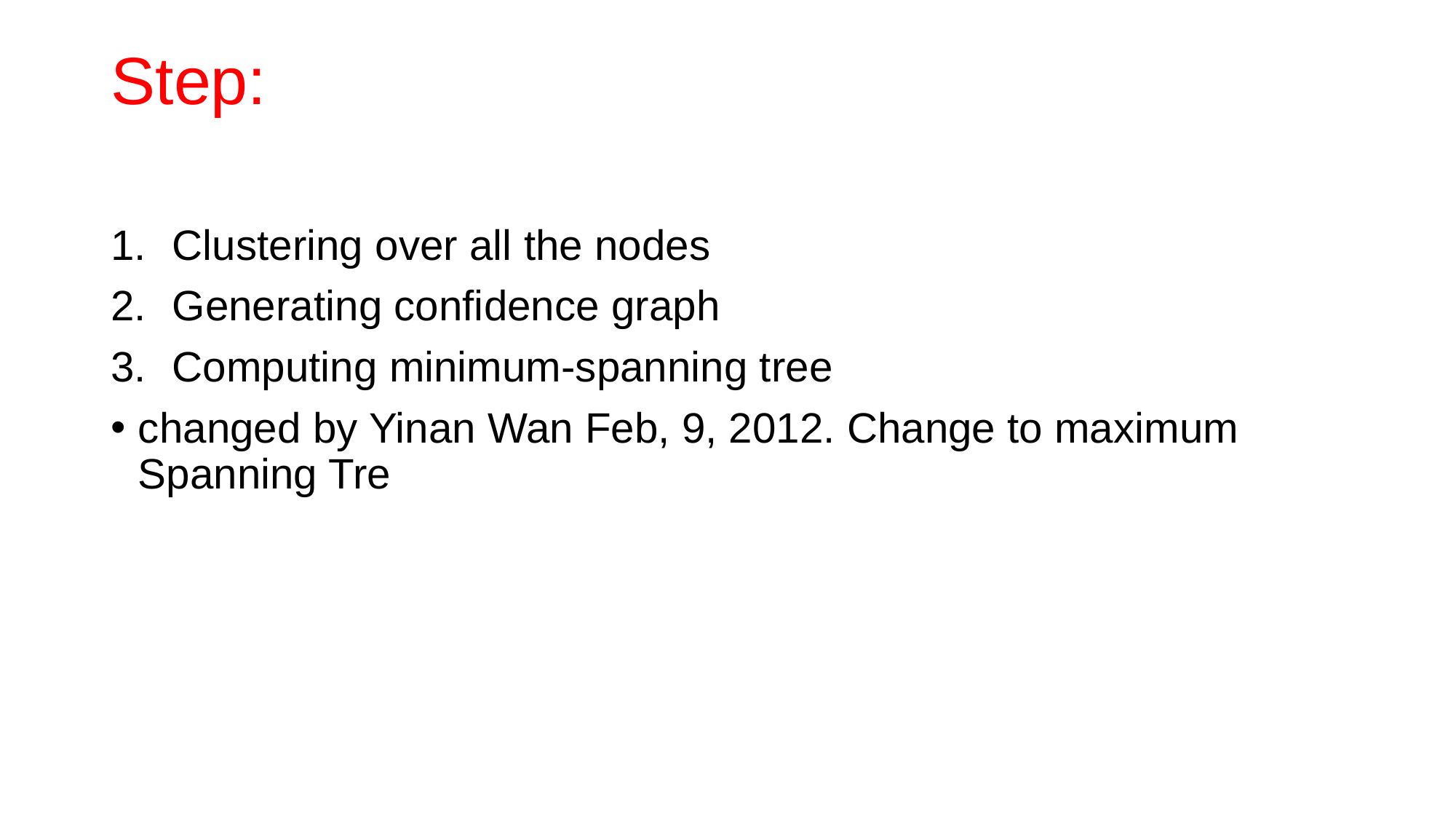

# Step:
Clustering over all the nodes
Generating confidence graph
Computing minimum-spanning tree
changed by Yinan Wan Feb, 9, 2012. Change to maximum Spanning Tre